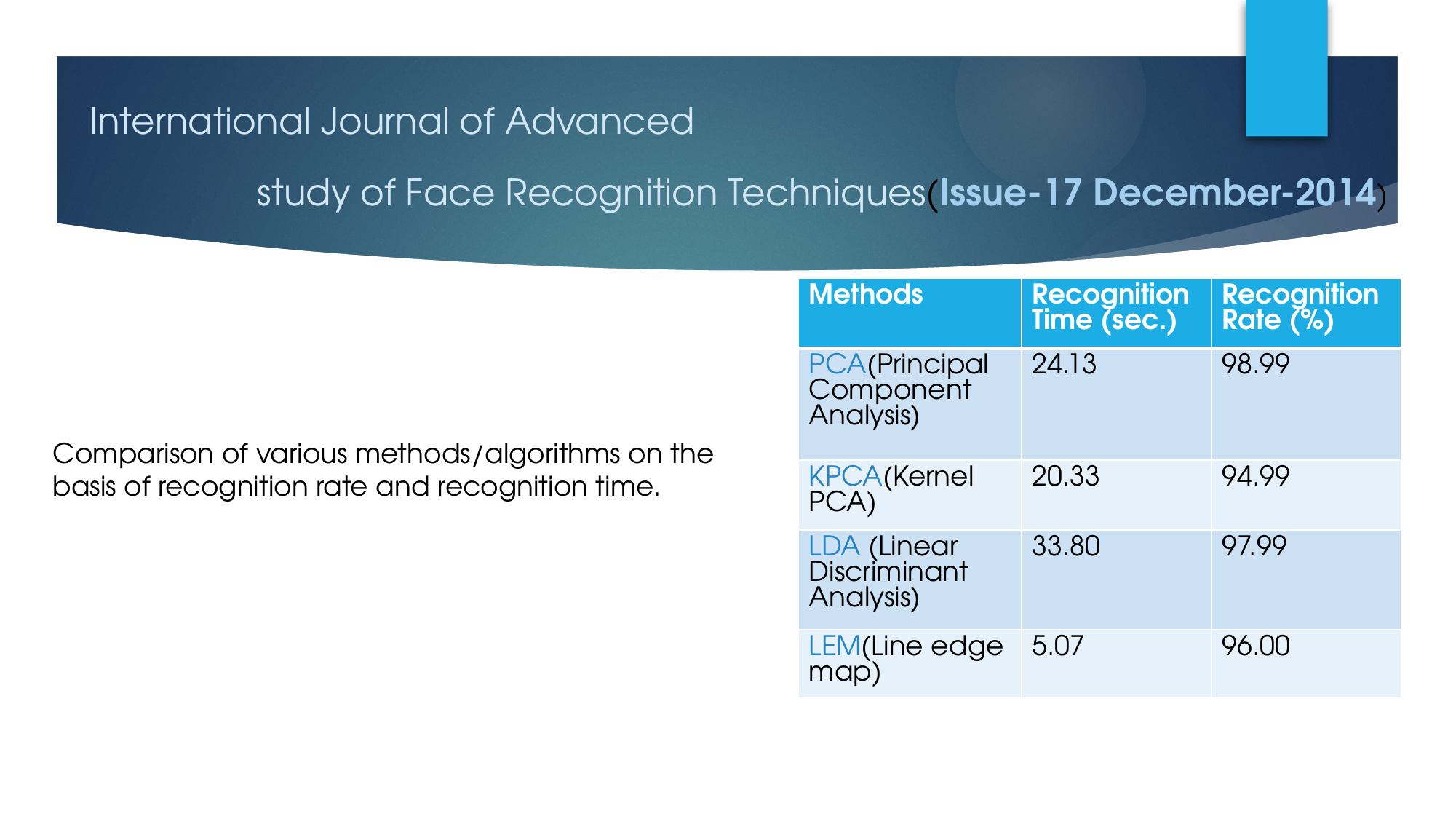

International Journal of Advanced
#
study of Face Recognition Techniques(Issue-17 December-2014)
| Methods | Recognition Time (sec.) | Recognition Rate (%) |
| --- | --- | --- |
| PCA(Principal Component Analysis) | 24.13 | 98.99 |
| KPCA(Kernel PCA) | 20.33 | 94.99 |
| LDA (Linear Discriminant Analysis) | 33.80 | 97.99 |
| LEM(Line edge map) | 5.07 | 96.00 |
Comparison of various methods/algorithms on the basis of recognition rate and recognition time.